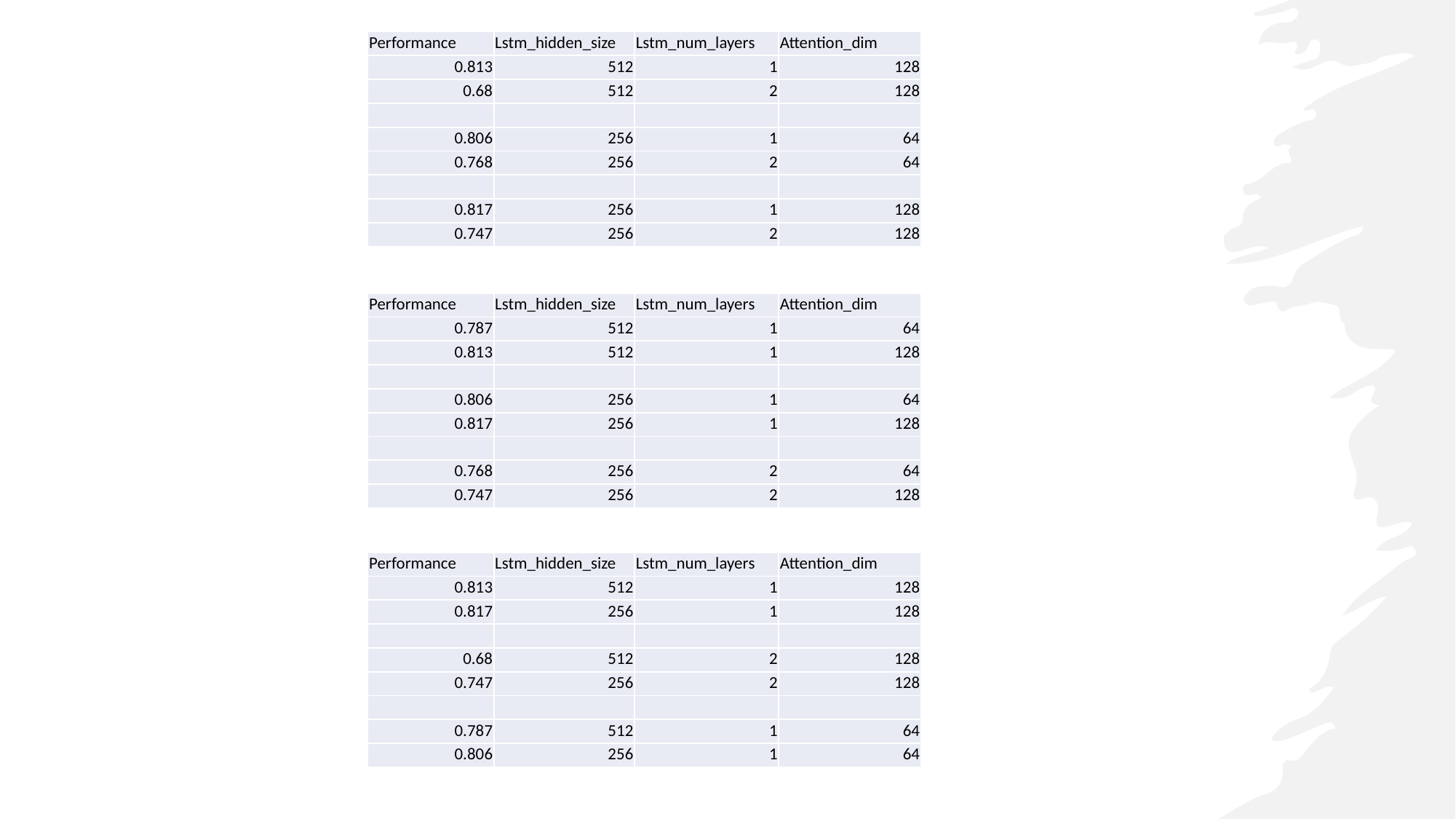

| Performance | Lstm\_hidden\_size | Lstm\_num\_layers | Attention\_dim |
| --- | --- | --- | --- |
| 0.813 | 512 | 1 | 128 |
| 0.68 | 512 | 2 | 128 |
|  |  |  |  |
| 0.806 | 256 | 1 | 64 |
| 0.768 | 256 | 2 | 64 |
|  |  |  |  |
| 0.817 | 256 | 1 | 128 |
| 0.747 | 256 | 2 | 128 |
| Performance | Lstm\_hidden\_size | Lstm\_num\_layers | Attention\_dim |
| --- | --- | --- | --- |
| 0.787 | 512 | 1 | 64 |
| 0.813 | 512 | 1 | 128 |
|  |  |  |  |
| 0.806 | 256 | 1 | 64 |
| 0.817 | 256 | 1 | 128 |
|  |  |  |  |
| 0.768 | 256 | 2 | 64 |
| 0.747 | 256 | 2 | 128 |
| Performance | Lstm\_hidden\_size | Lstm\_num\_layers | Attention\_dim |
| --- | --- | --- | --- |
| 0.813 | 512 | 1 | 128 |
| 0.817 | 256 | 1 | 128 |
|  |  |  |  |
| 0.68 | 512 | 2 | 128 |
| 0.747 | 256 | 2 | 128 |
|  |  |  |  |
| 0.787 | 512 | 1 | 64 |
| 0.806 | 256 | 1 | 64 |